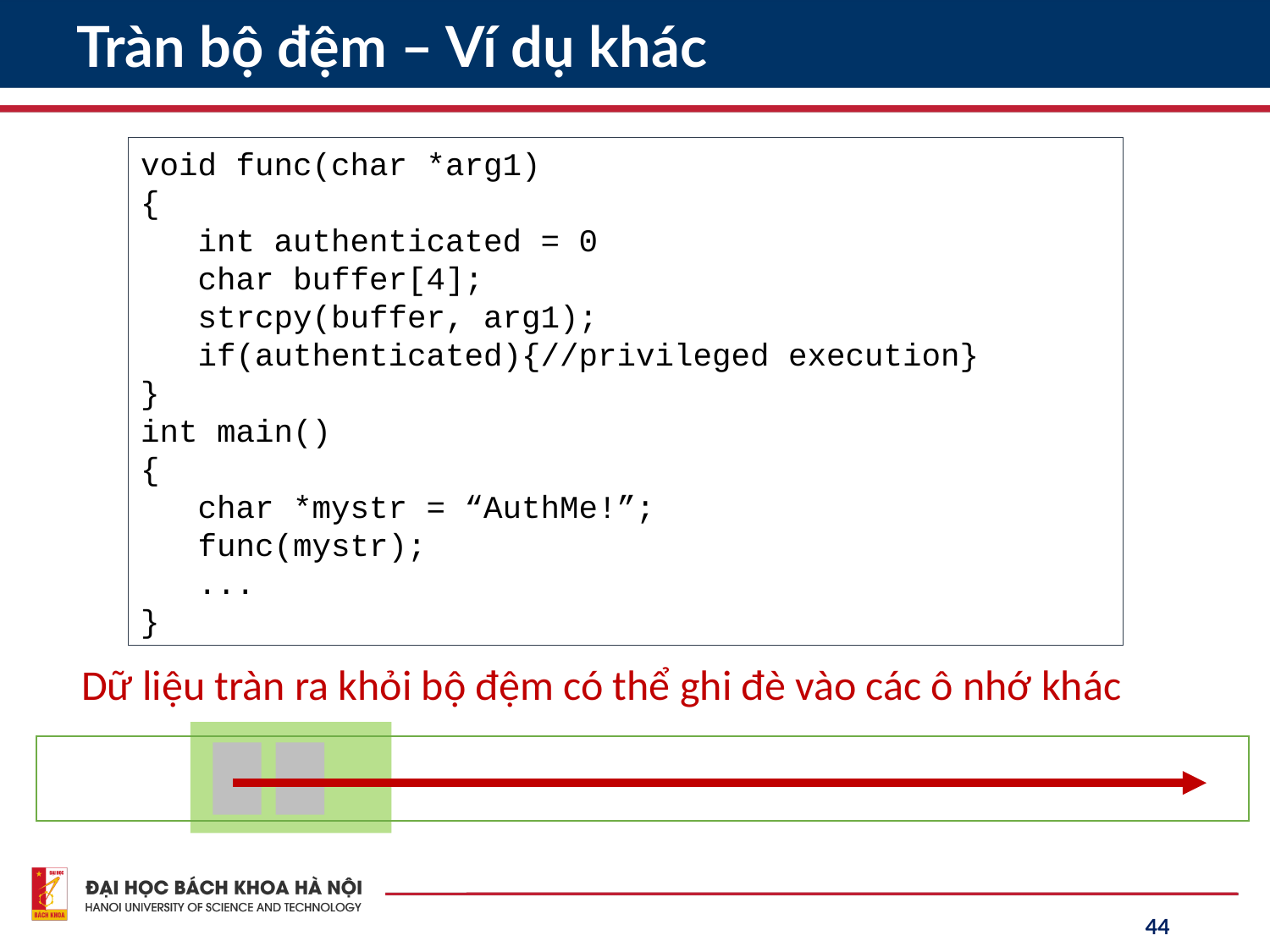

# Tràn bộ đệm – Ví dụ khác
void func(char *arg1)
{
   int authenticated = 0
   char buffer[4];
   strcpy(buffer, arg1);
   if(authenticated){//privileged execution}
}
int main()
{
   char *mystr = “AuthMe!”;
   func(mystr);
   ...
}
Dữ liệu tràn ra khỏi bộ đệm có thể ghi đè vào các ô nhớ khác

44